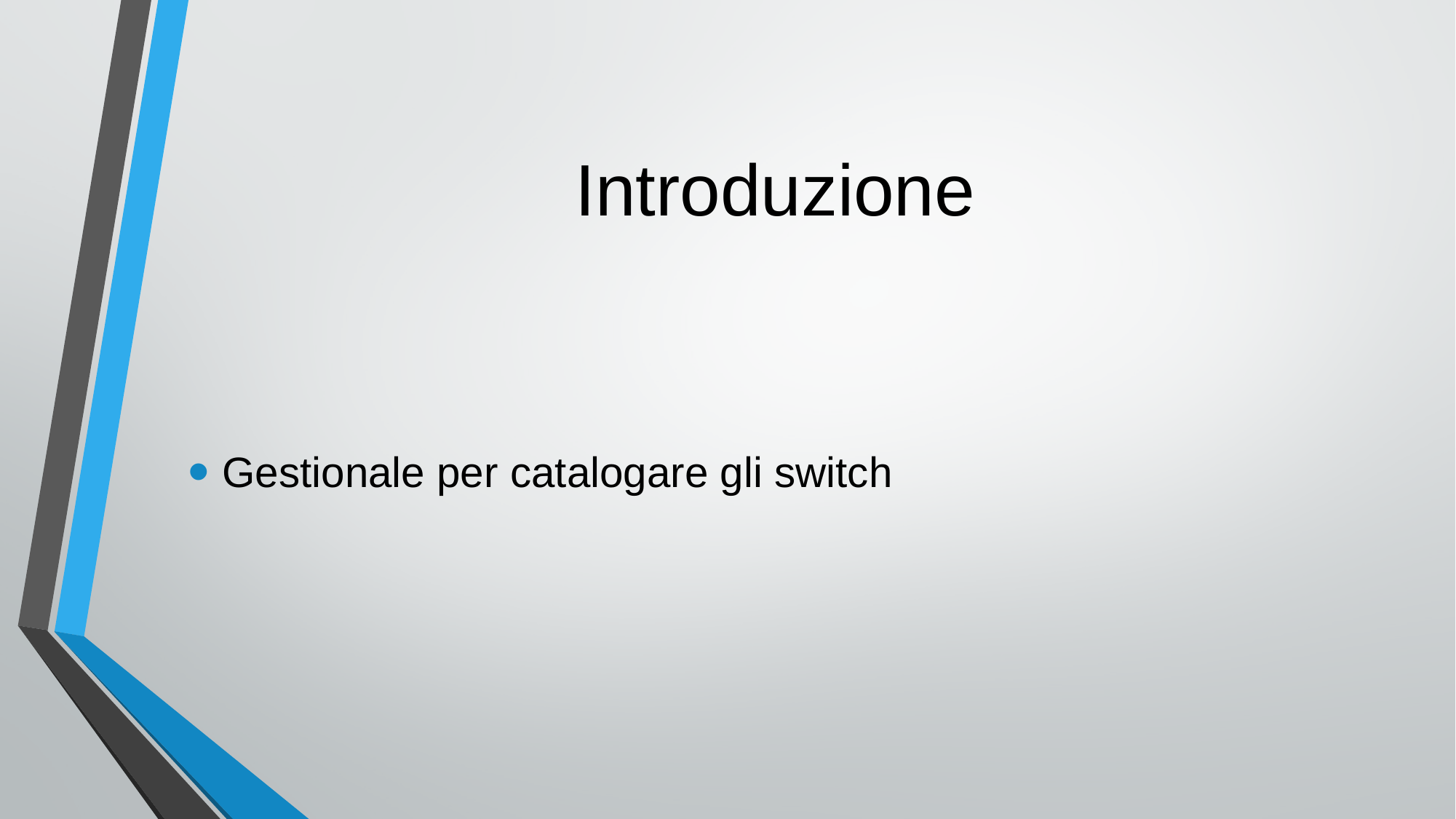

# Introduzione
Gestionale per catalogare gli switch